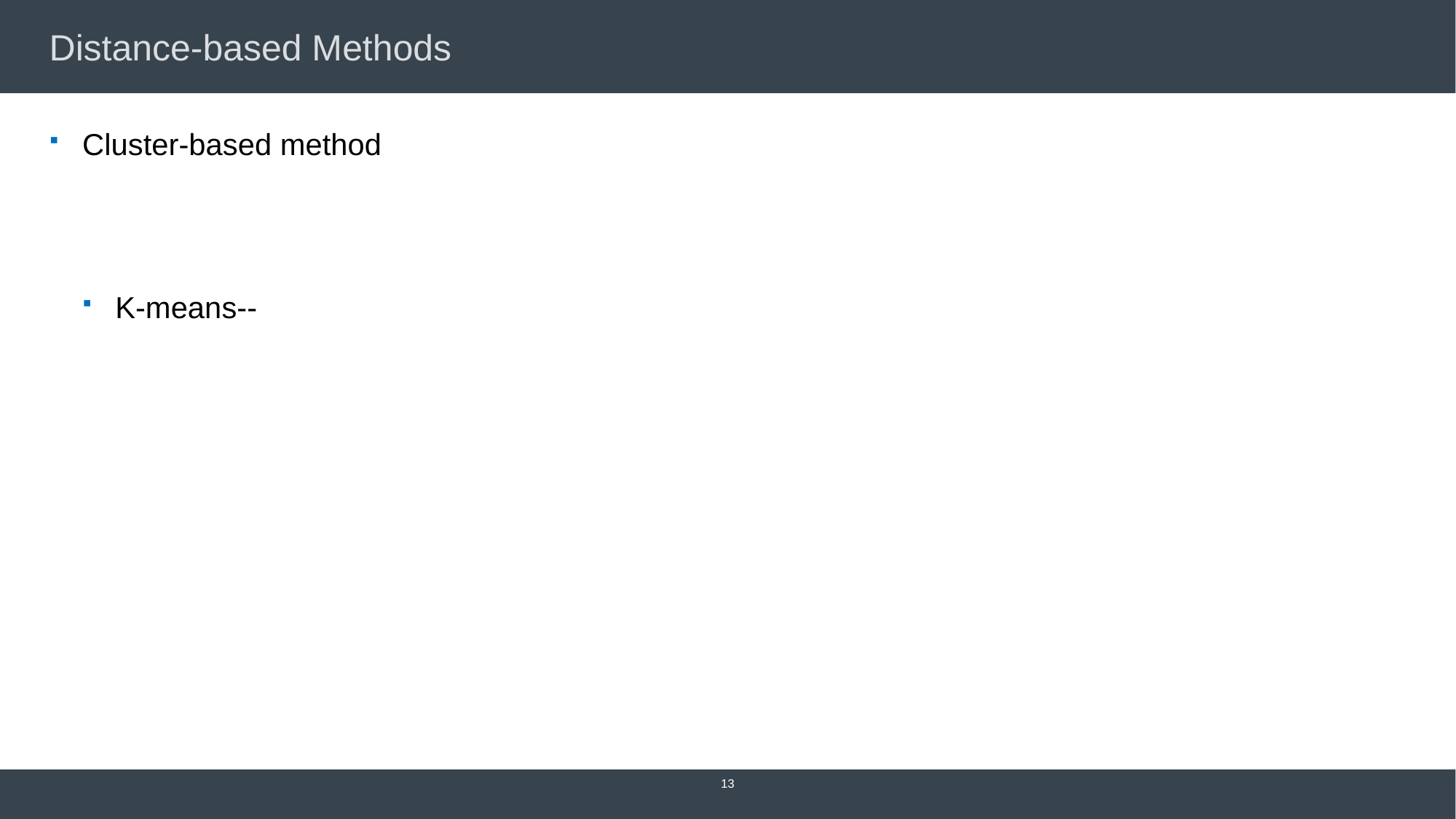

# Distance-based Methods
Cluster-based method

K-means--

13